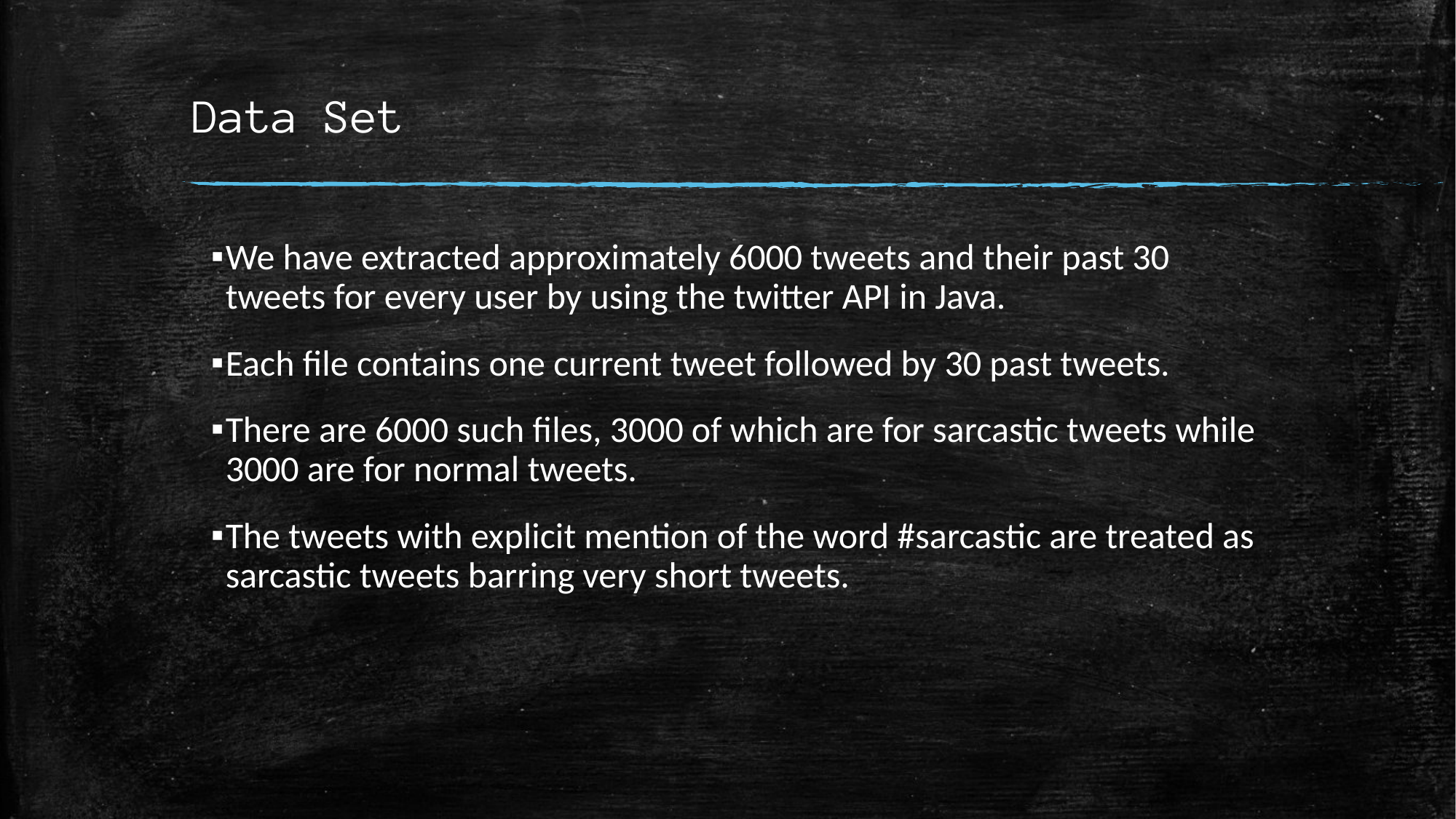

# Data Set
We have extracted approximately 6000 tweets and their past 30 tweets for every user by using the twitter API in Java.
Each file contains one current tweet followed by 30 past tweets.
There are 6000 such files, 3000 of which are for sarcastic tweets while 3000 are for normal tweets.
The tweets with explicit mention of the word #sarcastic are treated as sarcastic tweets barring very short tweets.